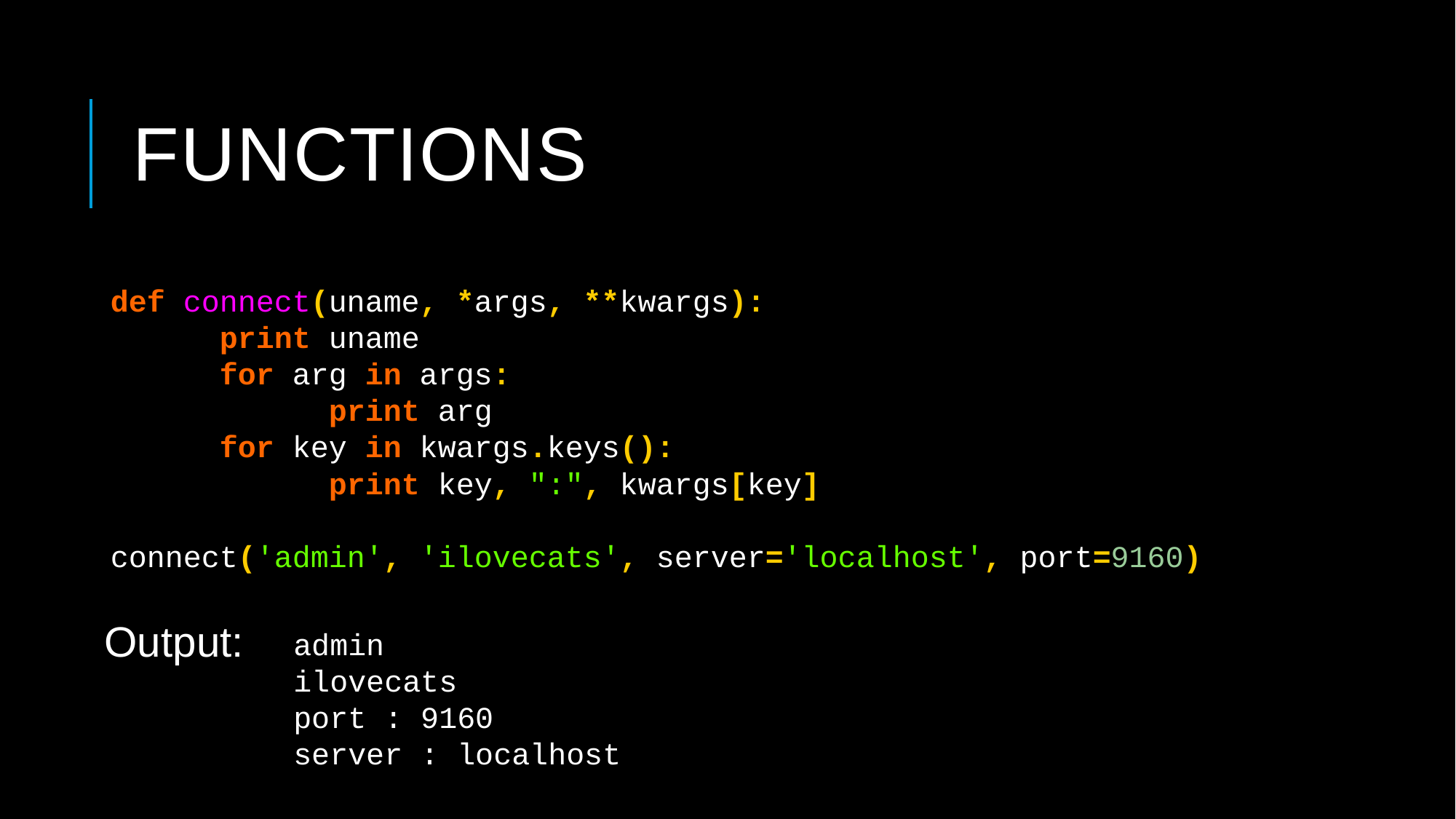

# Functions
def connect(uname, *args, **kwargs):
	print uname
	for arg in args:
		print arg
	for key in kwargs.keys():
		print key, ":", kwargs[key]
connect('admin', 'ilovecats', server='localhost', port=9160)
Output:
admin
ilovecats
port : 9160
server : localhost